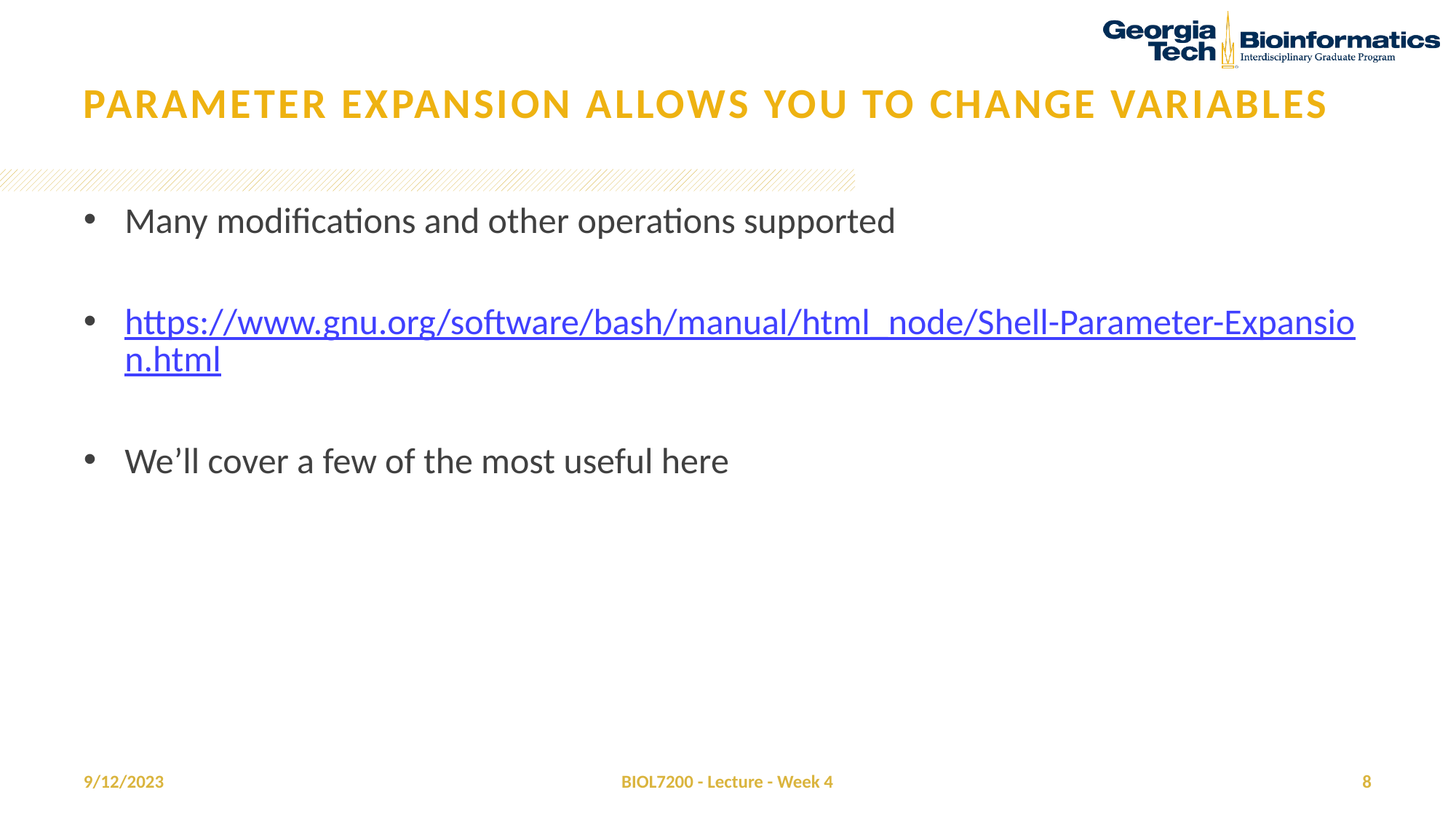

# Parameter expansion allows you to change variables
Many modifications and other operations supported

https://www.gnu.org/software/bash/manual/html_node/Shell-Parameter-Expansion.html

We’ll cover a few of the most useful here
9/12/2023
BIOL7200 - Lecture - Week 4
8